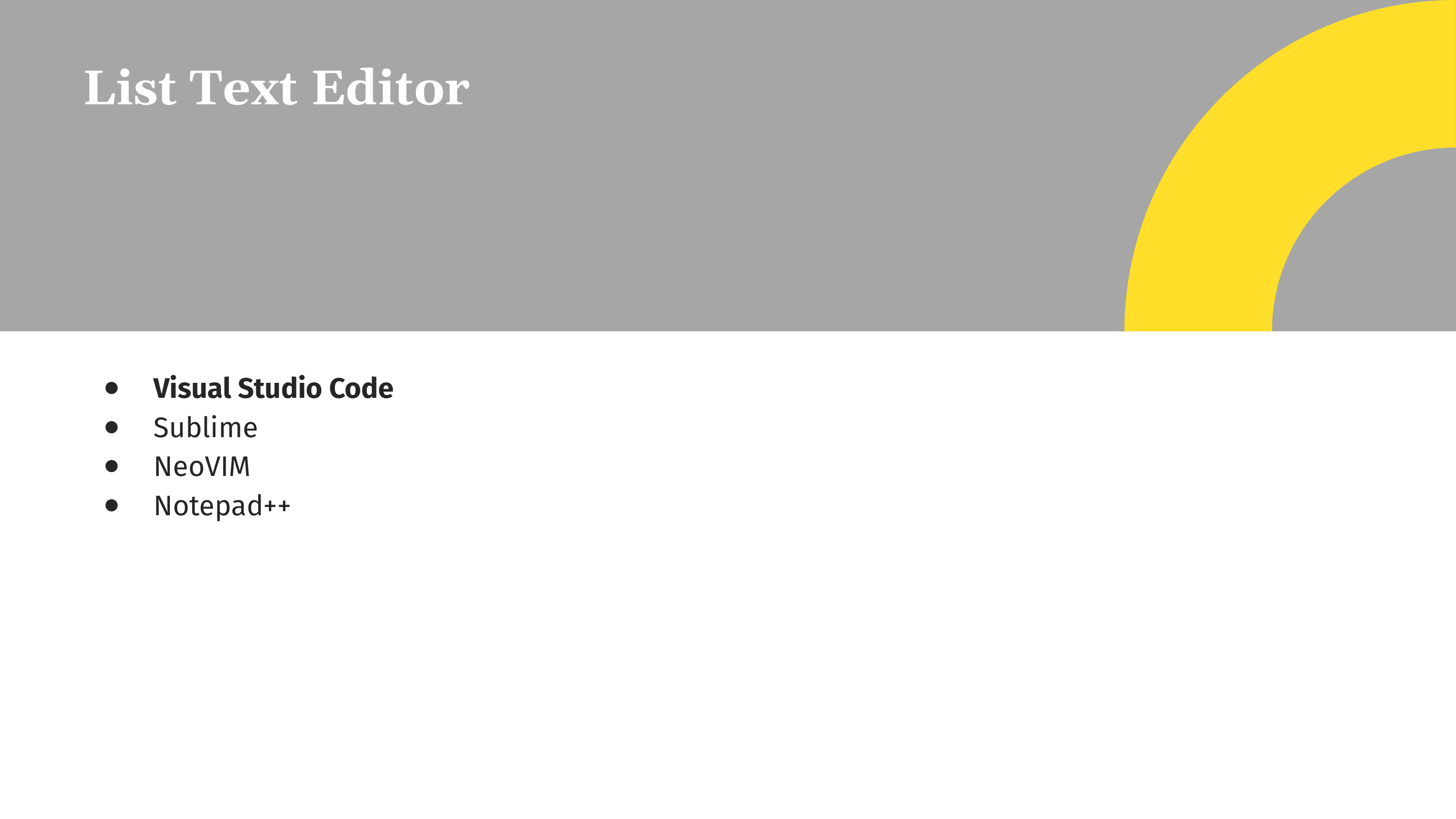

# List Text Editor
Visual Studio Code
Sublime
NeoVIM
Notepad++